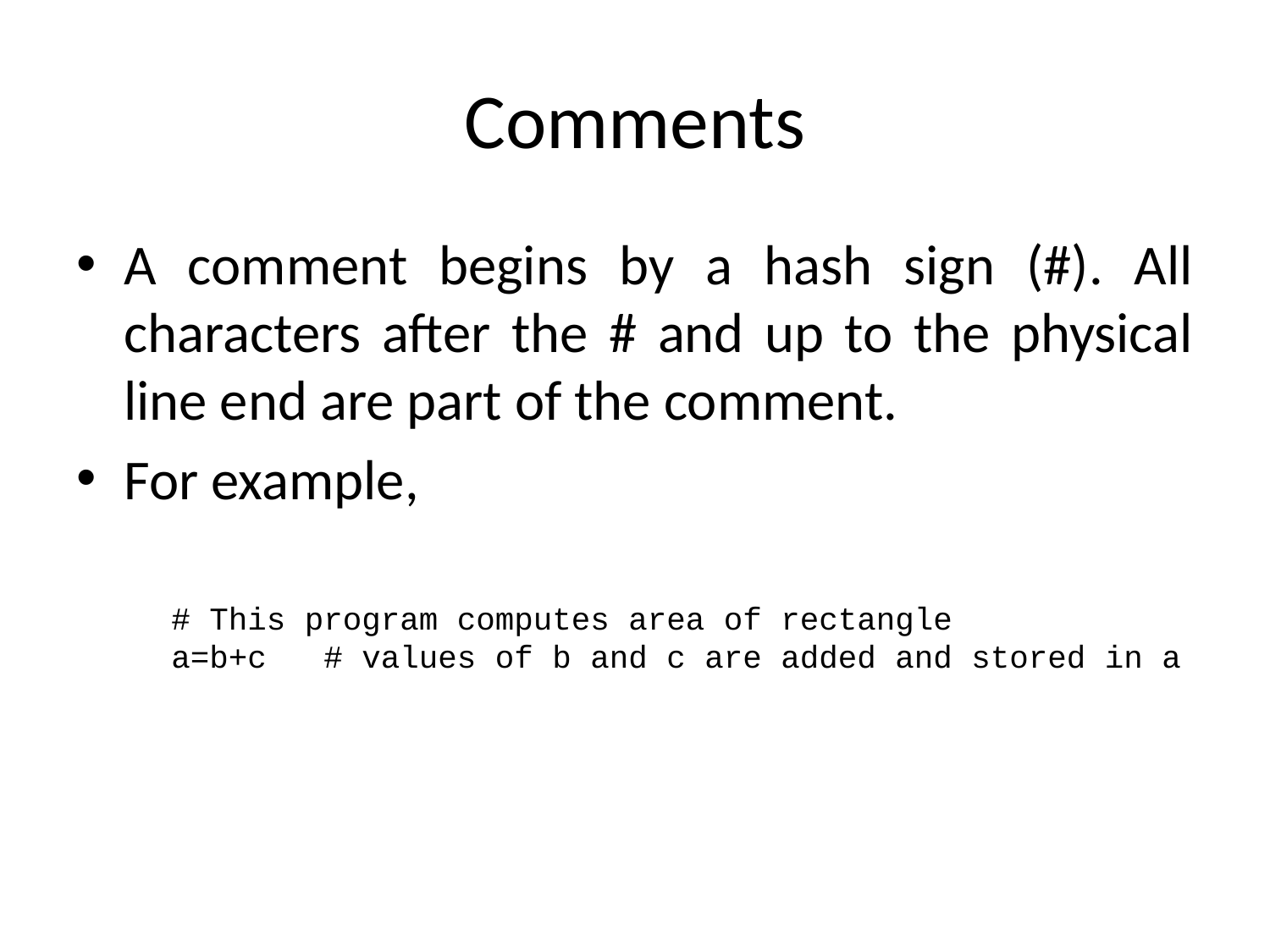

# Comments
A comment begins by a hash sign (#). All characters after the # and up to the physical line end are part of the comment.
For example,
# This program computes area of rectangle
a=b+c   # values of b and c are added and stored in a